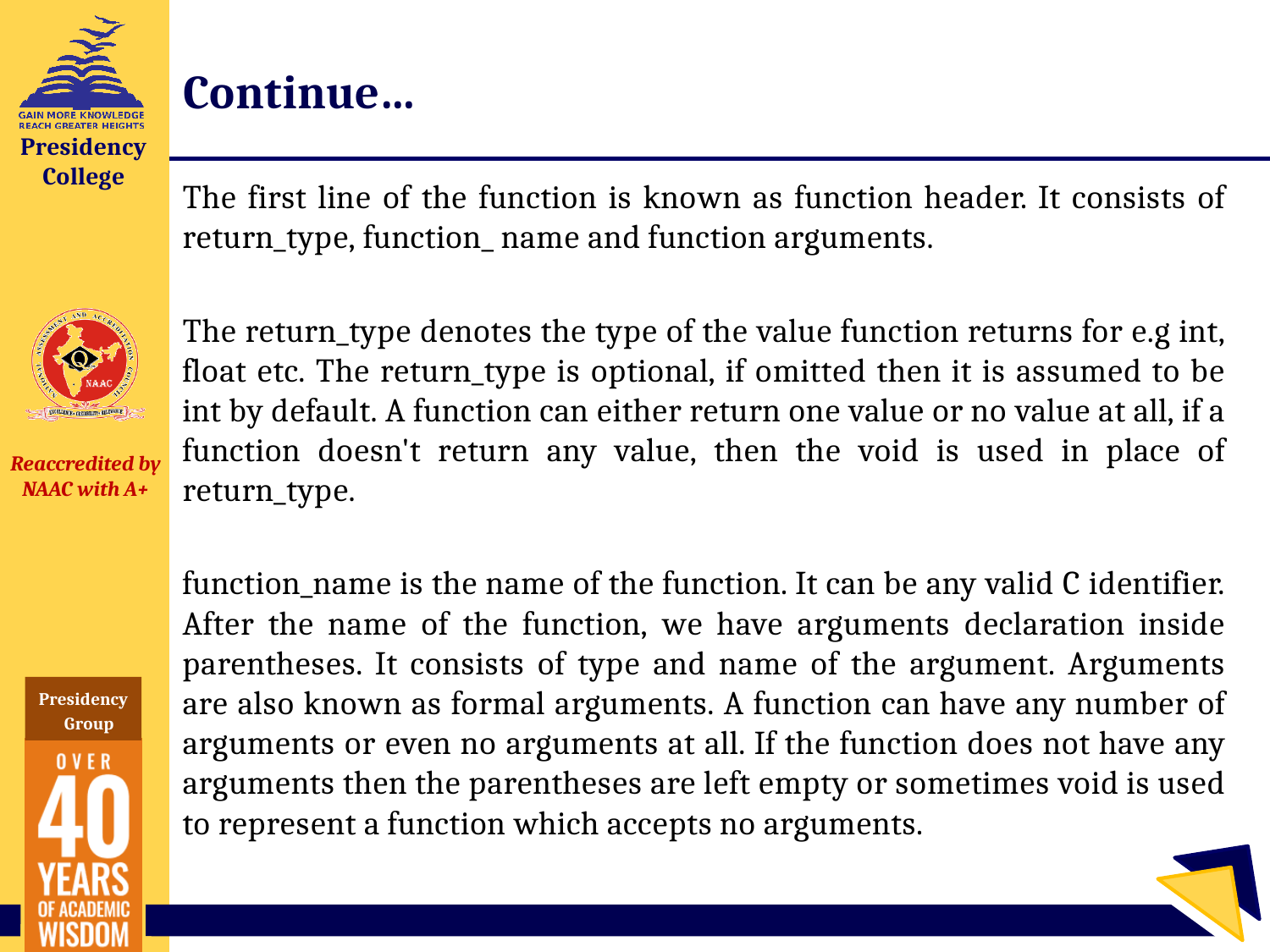

# Continue…
The first line of the function is known as function header. It consists of return_type, function_ name and function arguments.

The return_type denotes the type of the value function returns for e.g int, float etc. The return_type is optional, if omitted then it is assumed to be int by default. A function can either return one value or no value at all, if a function doesn't return any value, then the void is used in place of return_type.

function_name is the name of the function. It can be any valid C identifier. After the name of the function, we have arguments declaration inside parentheses. It consists of type and name of the argument. Arguments are also known as formal arguments. A function can have any number of arguments or even no arguments at all. If the function does not have any arguments then the parentheses are left empty or sometimes void is used to represent a function which accepts no arguments.